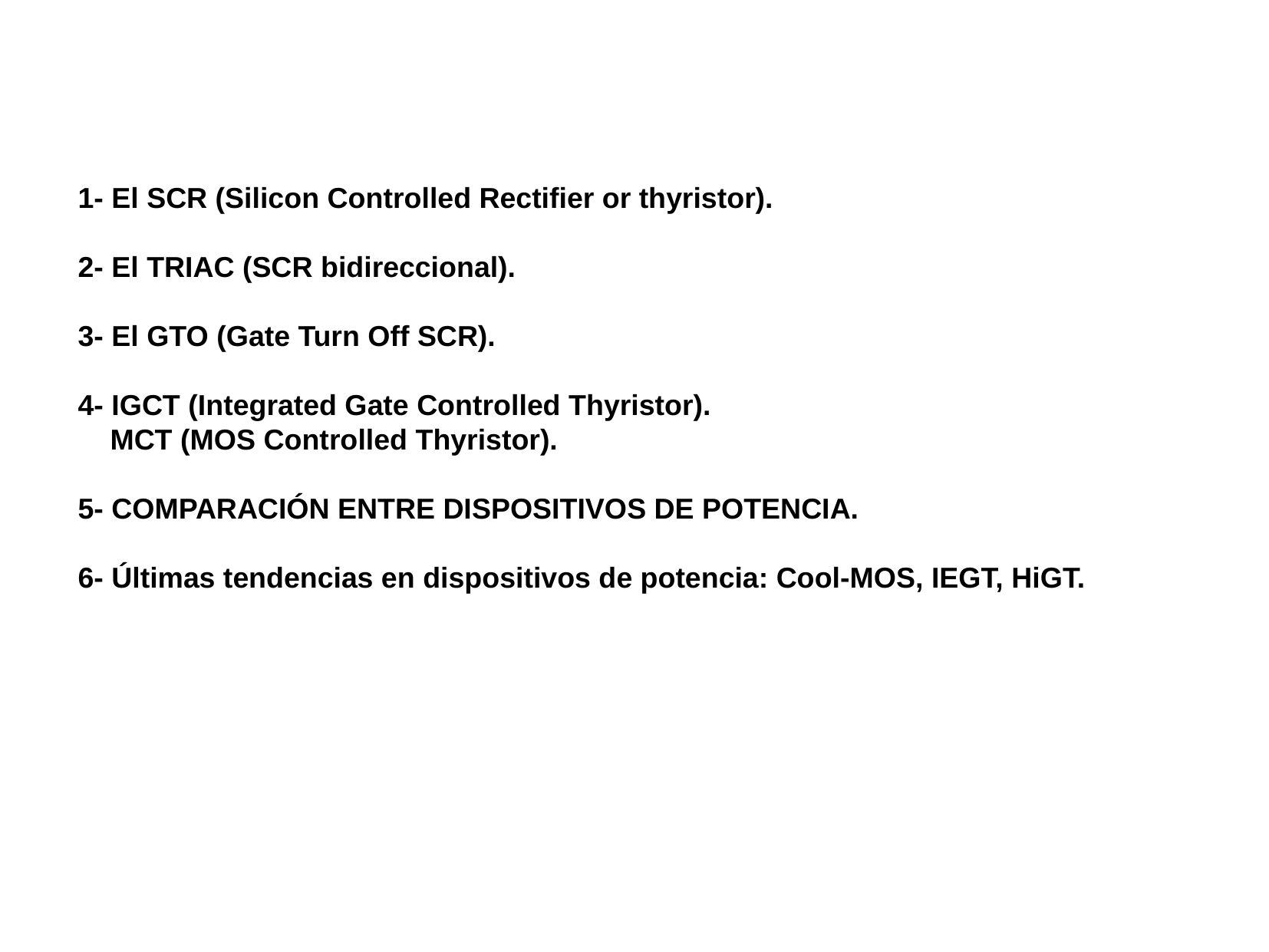

1- El SCR (Silicon Controlled Rectifier or thyristor).

2- El TRIAC (SCR bidireccional).

3- El GTO (Gate Turn Off SCR).

4- IGCT (Integrated Gate Controlled Thyristor).
    MCT (MOS Controlled Thyristor).

5- COMPARACIÓN ENTRE DISPOSITIVOS DE POTENCIA.

6- Últimas tendencias en dispositivos de potencia: Cool-MOS, IEGT, HiGT.